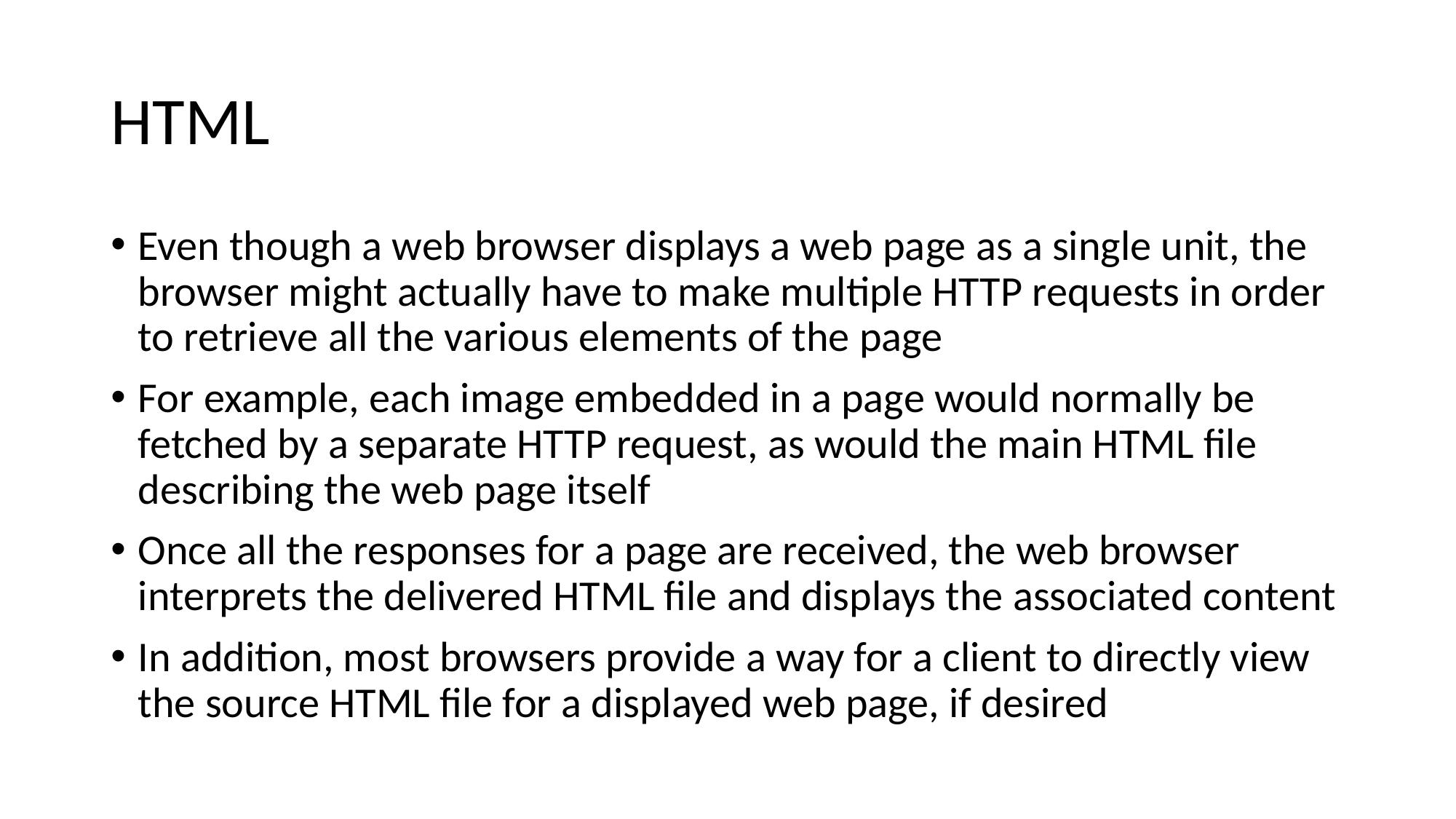

# HTML
Even though a web browser displays a web page as a single unit, the browser might actually have to make multiple HTTP requests in order to retrieve all the various elements of the page
For example, each image embedded in a page would normally be fetched by a separate HTTP request, as would the main HTML file describing the web page itself
Once all the responses for a page are received, the web browser interprets the delivered HTML file and displays the associated content
In addition, most browsers provide a way for a client to directly view the source HTML file for a displayed web page, if desired